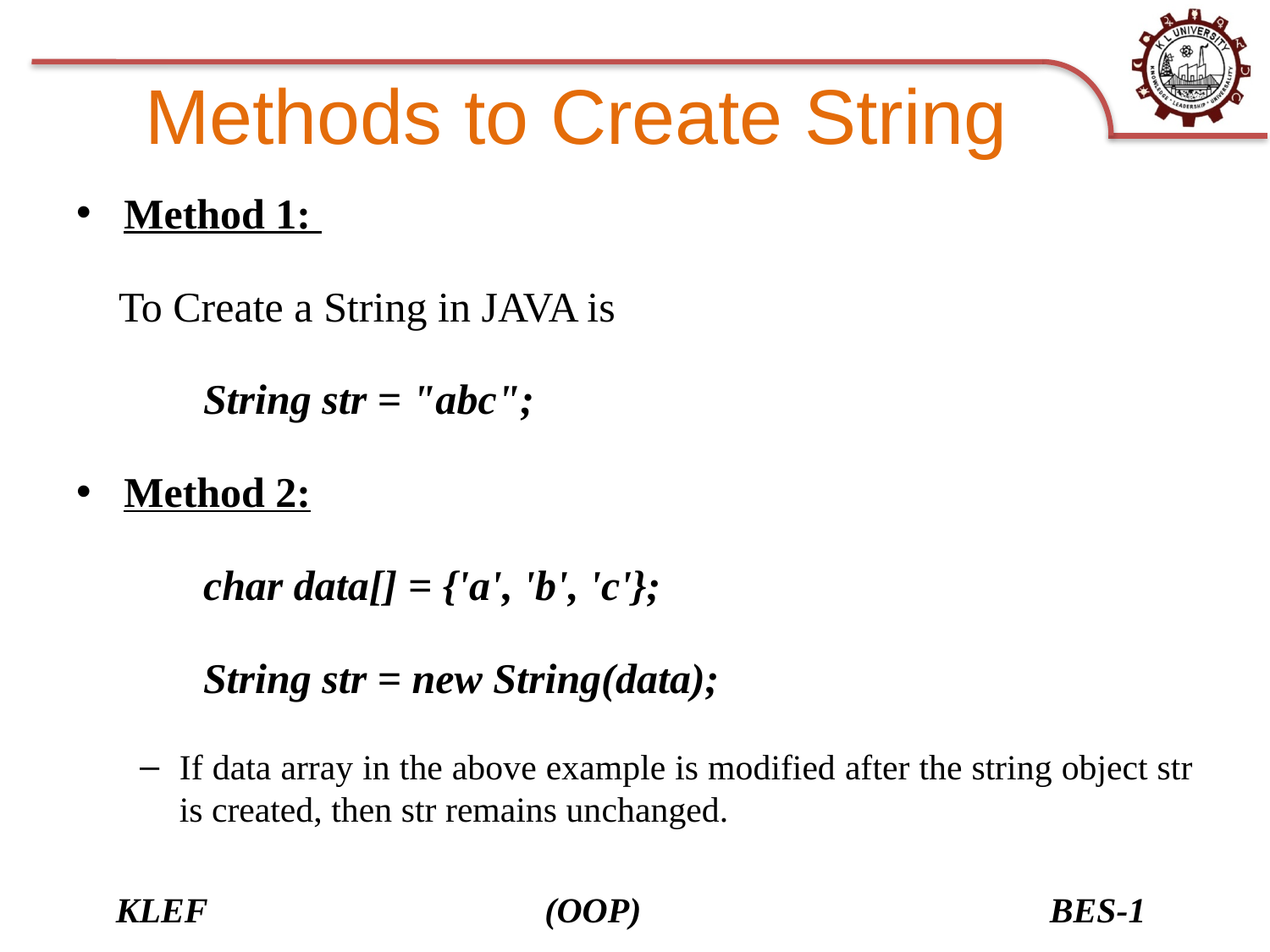

# Methods to Create String
Method 1:
    To Create a String in JAVA is
	String str = "abc";
Method 2:
	char data[] = {'a', 'b', 'c'};
	String str = new String(data);
If data array in the above example is modified after the string object str is created, then str remains unchanged.
KLEF                                      (OOP)                                              BES-1